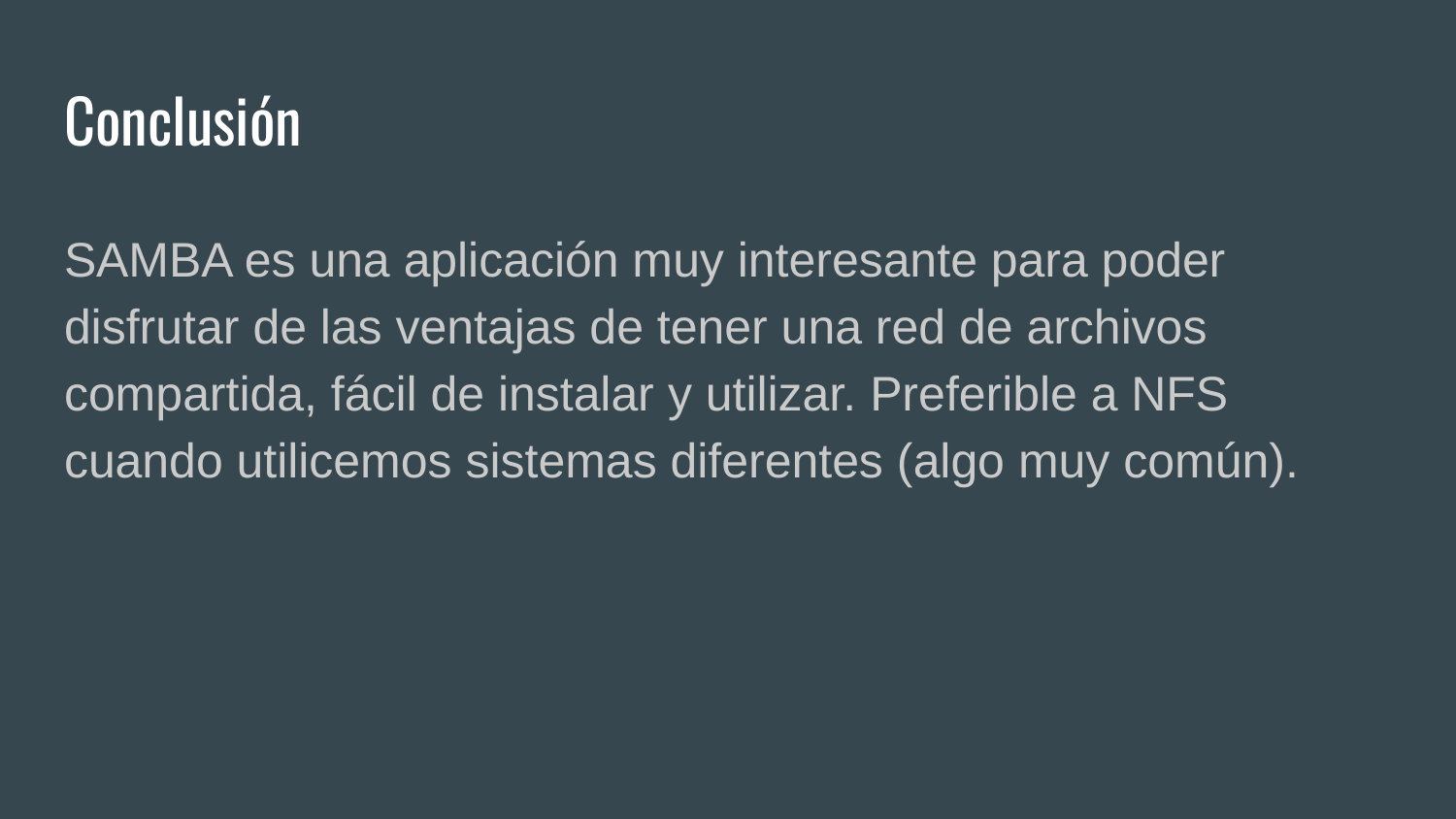

# Conclusión
SAMBA es una aplicación muy interesante para poder disfrutar de las ventajas de tener una red de archivos compartida, fácil de instalar y utilizar. Preferible a NFS cuando utilicemos sistemas diferentes (algo muy común).